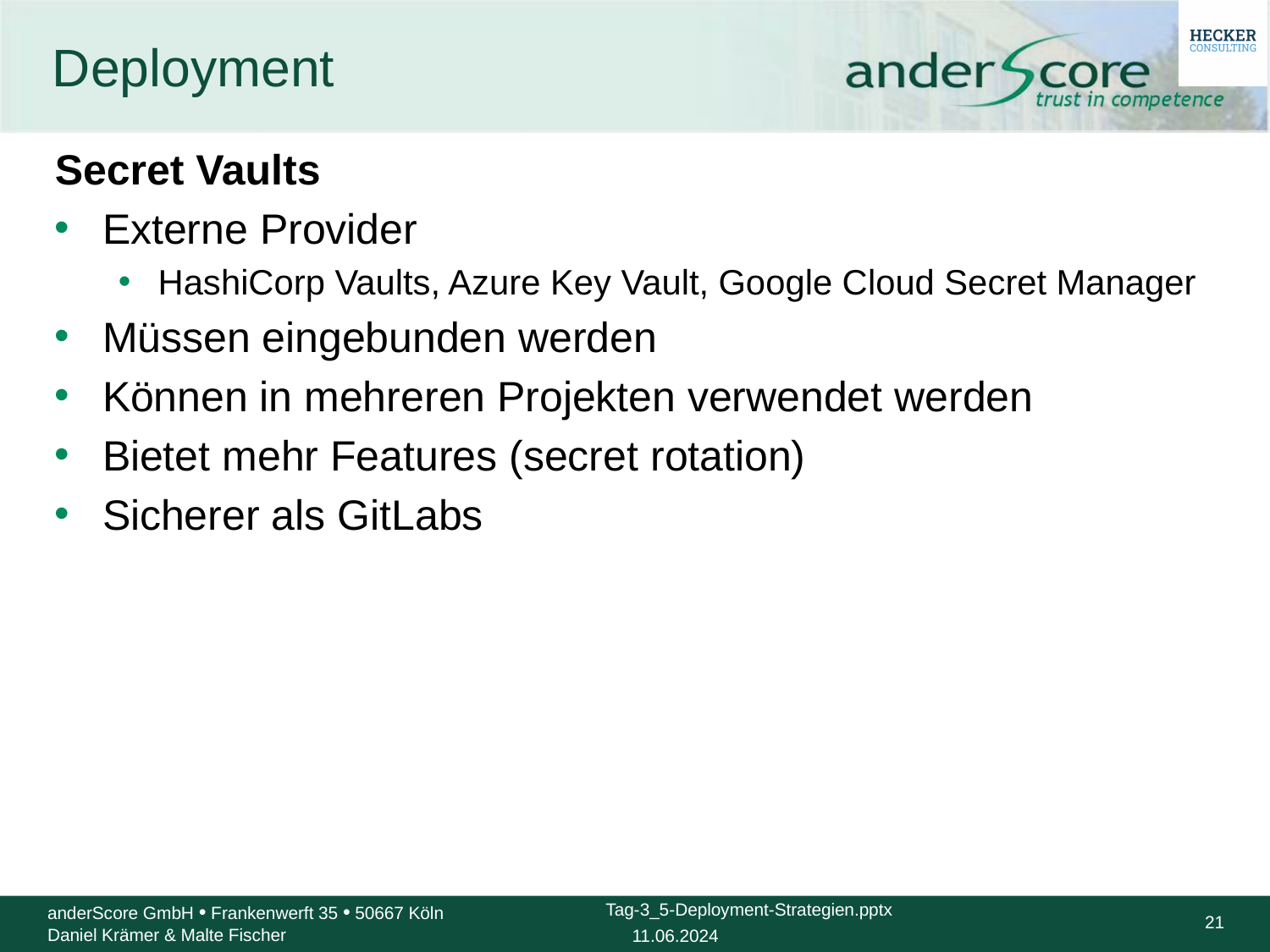

# Deployment
Secret Vaults
Externe Provider
HashiCorp Vaults, Azure Key Vault, Google Cloud Secret Manager
Müssen eingebunden werden
Können in mehreren Projekten verwendet werden
Bietet mehr Features (secret rotation)
Sicherer als GitLabs